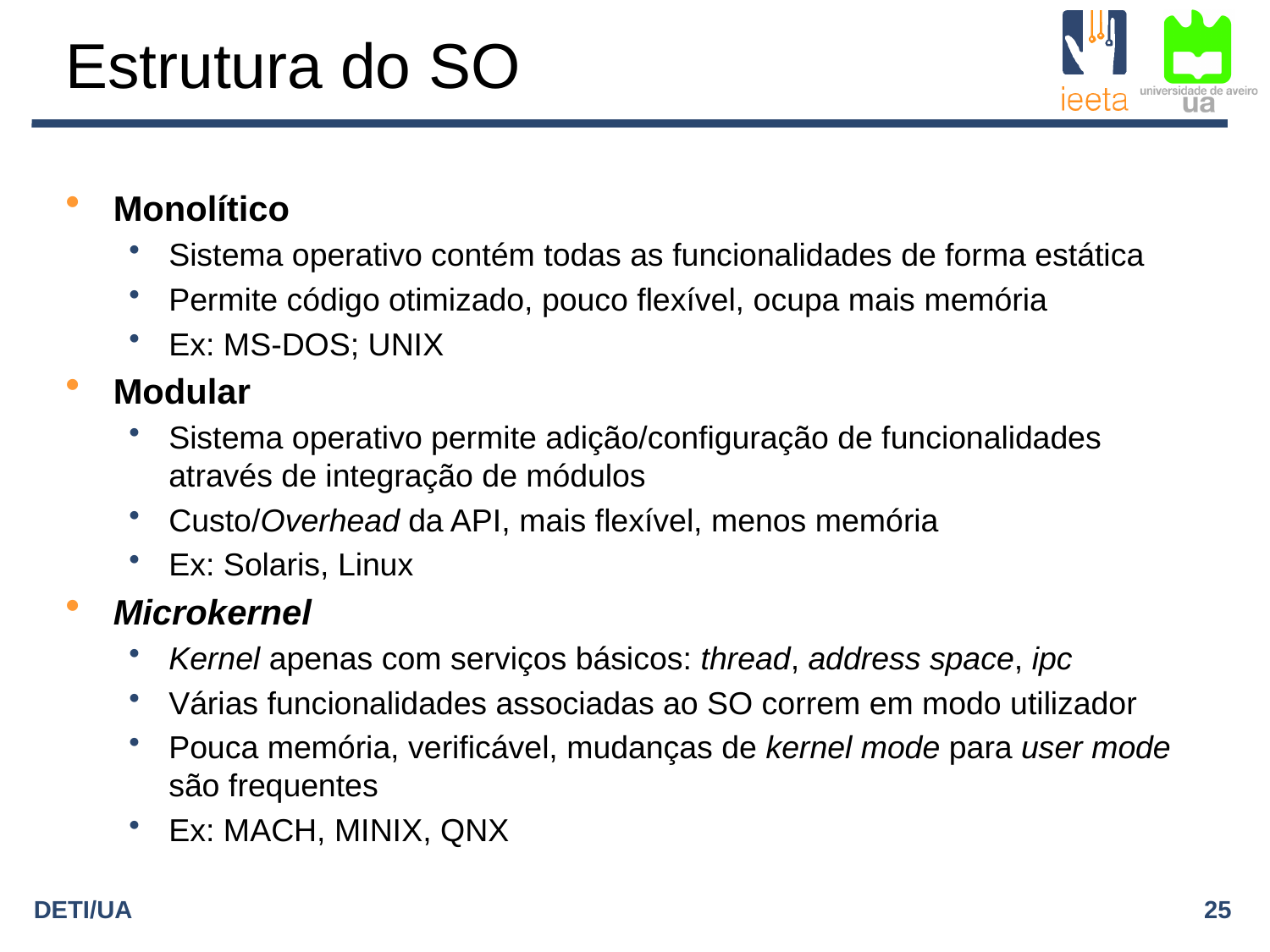

# Estrutura do SO
Monolítico
Sistema operativo contém todas as funcionalidades de forma estática
Permite código otimizado, pouco flexível, ocupa mais memória
Ex: MS-DOS; UNIX
Modular
Sistema operativo permite adição/configuração de funcionalidades através de integração de módulos
Custo/Overhead da API, mais flexível, menos memória
Ex: Solaris, Linux
Microkernel
Kernel apenas com serviços básicos: thread, address space, ipc
Várias funcionalidades associadas ao SO correm em modo utilizador
Pouca memória, verificável, mudanças de kernel mode para user mode são frequentes
Ex: MACH, MINIX, QNX